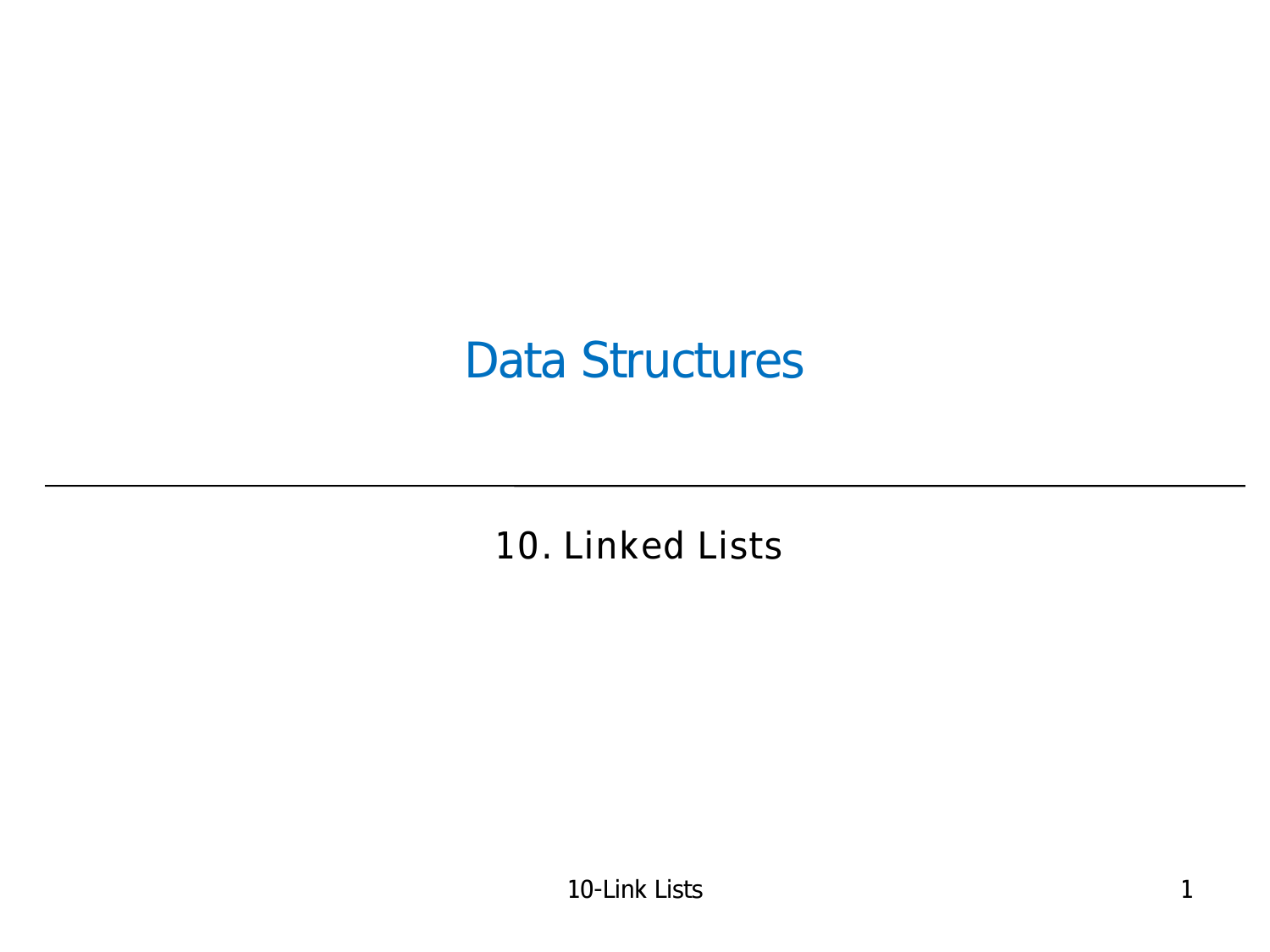

# Data Structures
10. Linked Lists
10-Link Lists
1